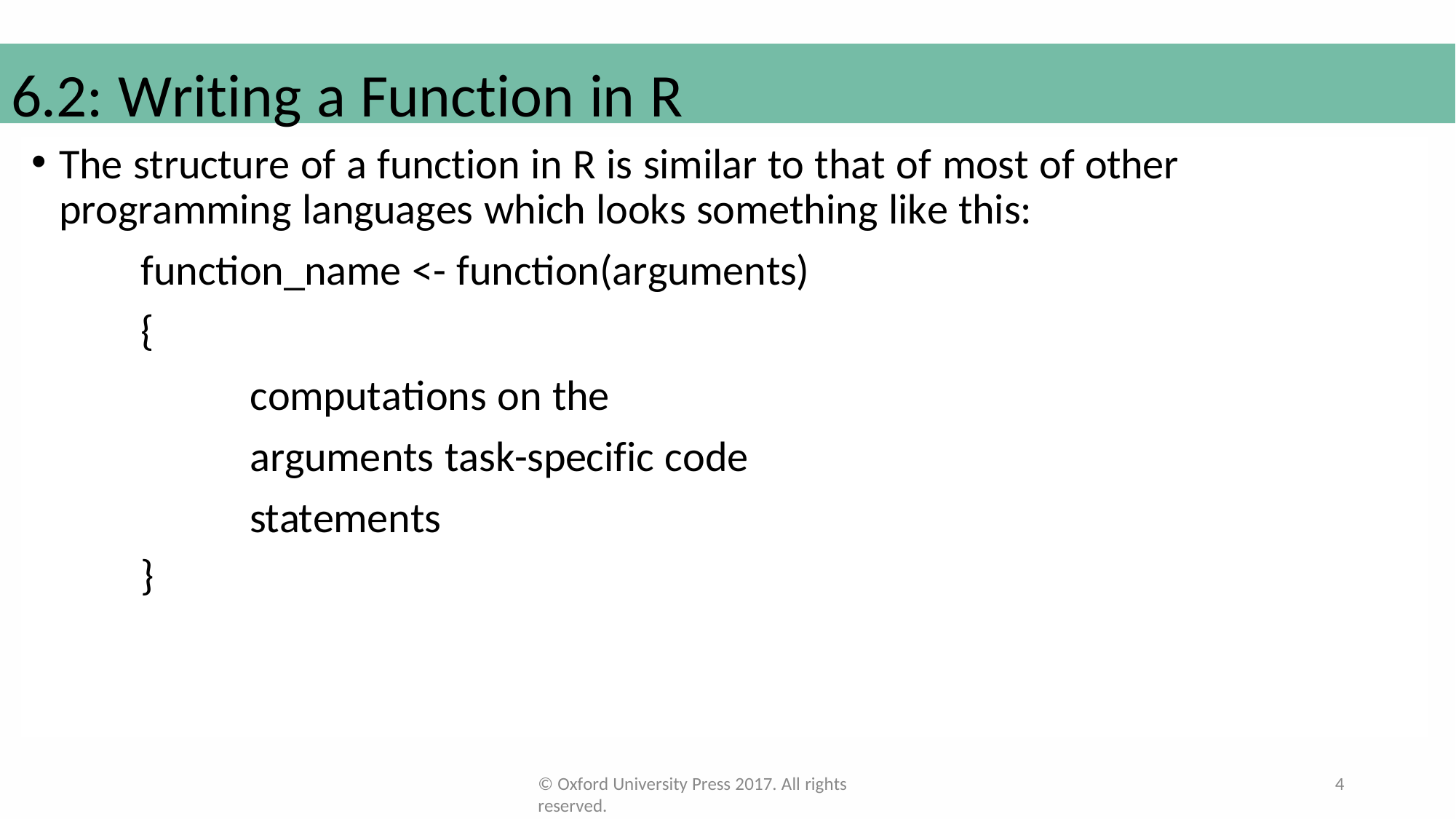

# 6.2: Writing a Function in R

The structure of a function in R is similar to that of most of other programming languages which looks something like this:
function_name <- function(arguments)
{
computations on the arguments task-specific code statements
}
© Oxford University Press 2017. All rights reserved.
4